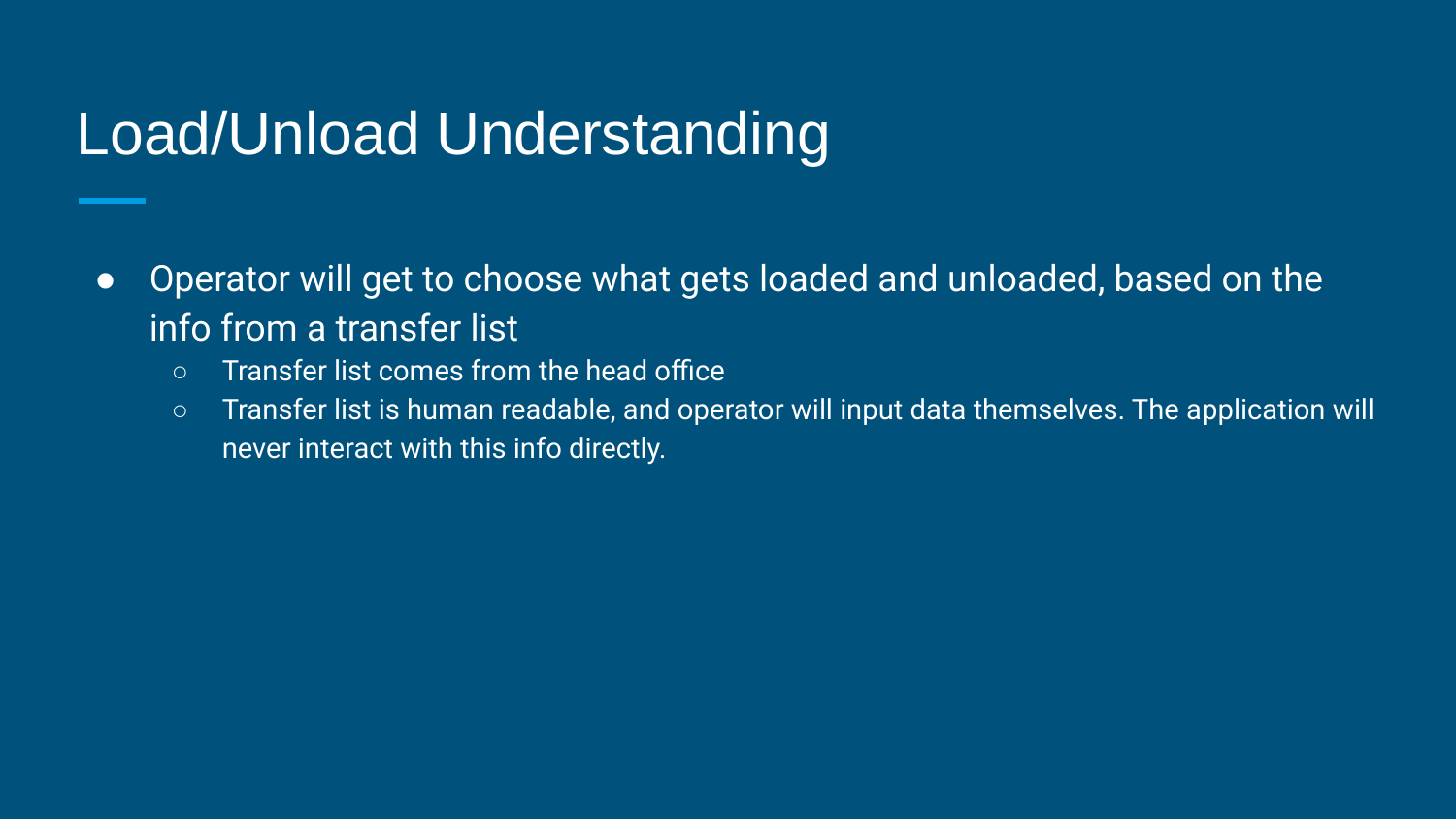

# Load/Unload Understanding
Operator will get to choose what gets loaded and unloaded, based on the info from a transfer list
Transfer list comes from the head office
Transfer list is human readable, and operator will input data themselves. The application will never interact with this info directly.